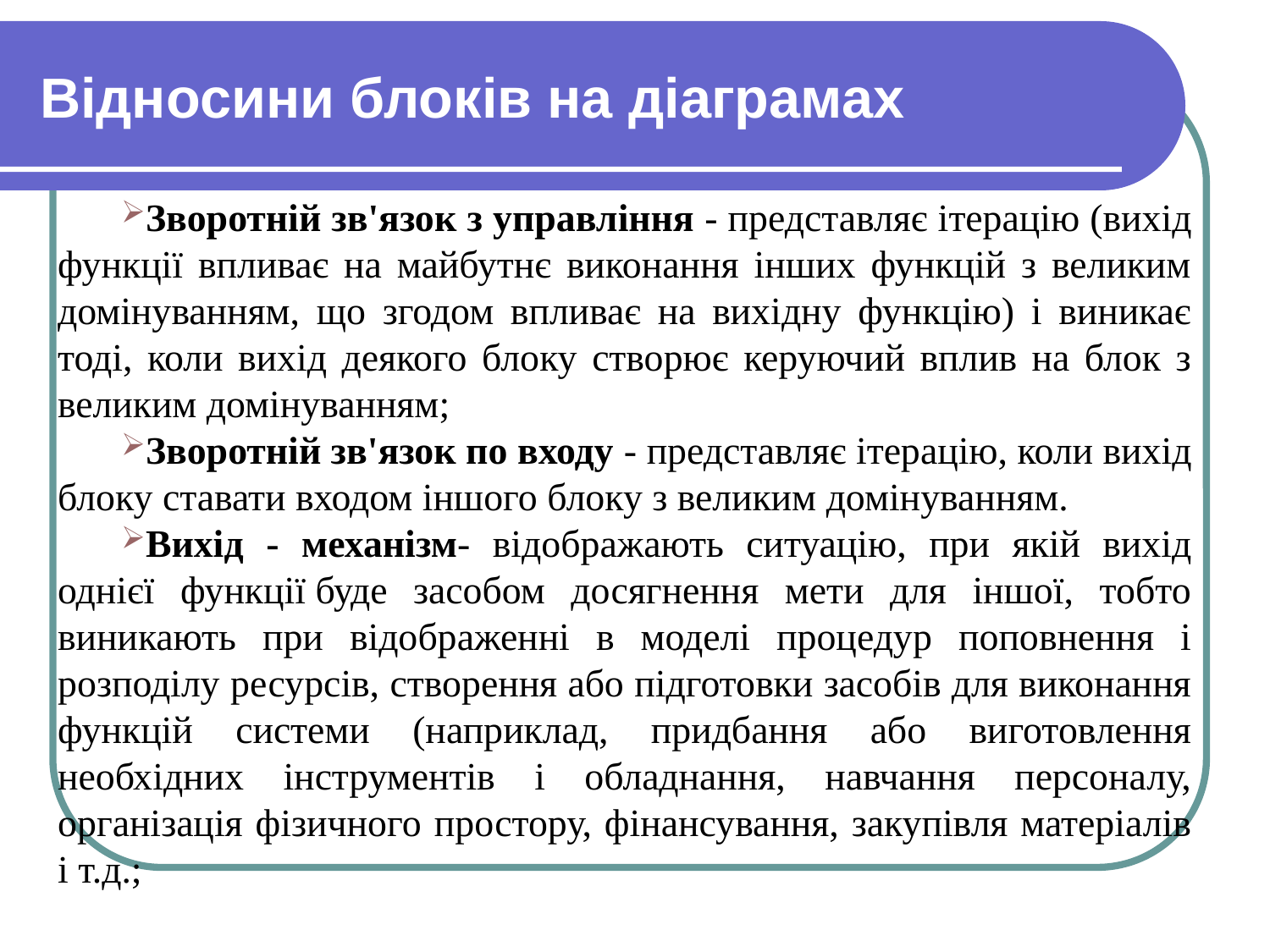

# Відносини блоків на діаграмах
Зворотній зв'язок з управління - представляє ітерацію (вихід функції впливає на майбутнє виконання інших функцій з великим домінуванням, що згодом впливає на вихідну функцію) і виникає тоді, коли вихід деякого блоку створює керуючий вплив на блок з великим домінуванням;
Зворотній зв'язок по входу - представляє ітерацію, коли вихід блоку ставати входом іншого блоку з великим домінуванням.
Вихід - механізм- відображають ситуацію, при якій вихід однієї функції буде засобом досягнення мети для іншої, тобто виникають при відображенні в моделі процедур поповнення і розподілу ресурсів, створення або підготовки засобів для виконання функцій системи (наприклад, придбання або виготовлення необхідних інструментів і обладнання, навчання персоналу, організація фізичного простору, фінансування, закупівля матеріалів і т.д.;